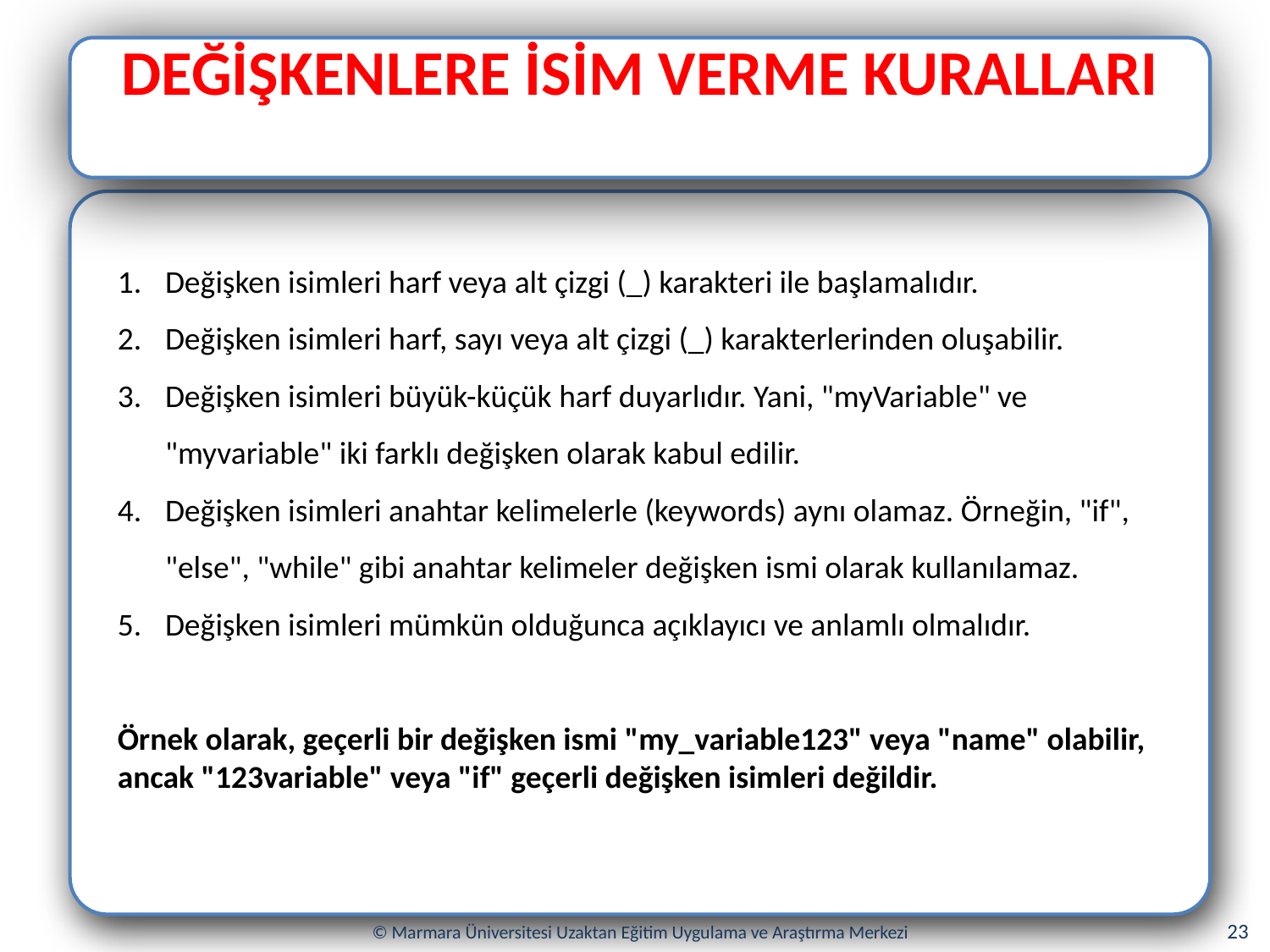

DEĞİŞKENLERE İSİM VERME KURALLARI

Değişken isimleri harf veya alt çizgi (_) karakteri ile başlamalıdır.
Değişken isimleri harf, sayı veya alt çizgi (_) karakterlerinden oluşabilir.
Değişken isimleri büyük-küçük harf duyarlıdır. Yani, "myVariable" ve "myvariable" iki farklı değişken olarak kabul edilir.
Değişken isimleri anahtar kelimelerle (keywords) aynı olamaz. Örneğin, "if", "else", "while" gibi anahtar kelimeler değişken ismi olarak kullanılamaz.
Değişken isimleri mümkün olduğunca açıklayıcı ve anlamlı olmalıdır.

Örnek olarak, geçerli bir değişken ismi "my_variable123" veya "name" olabilir, ancak "123variable" veya "if" geçerli değişken isimleri değildir.

23
© Marmara Üniversitesi Uzaktan Eğitim Uygulama ve Araştırma Merkezi